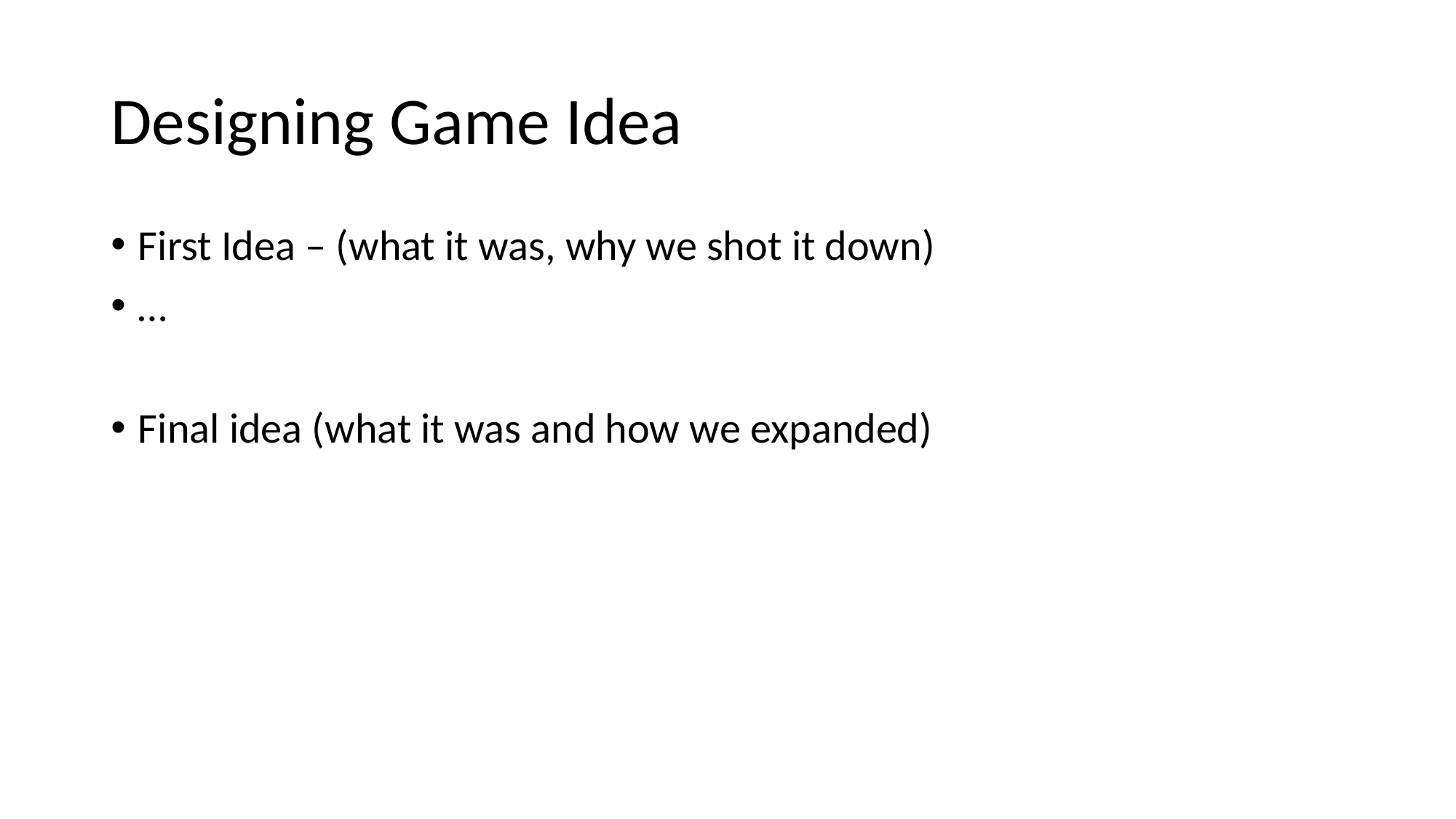

# Designing Game Idea
First Idea – (what it was, why we shot it down)
…

Final idea (what it was and how we expanded)